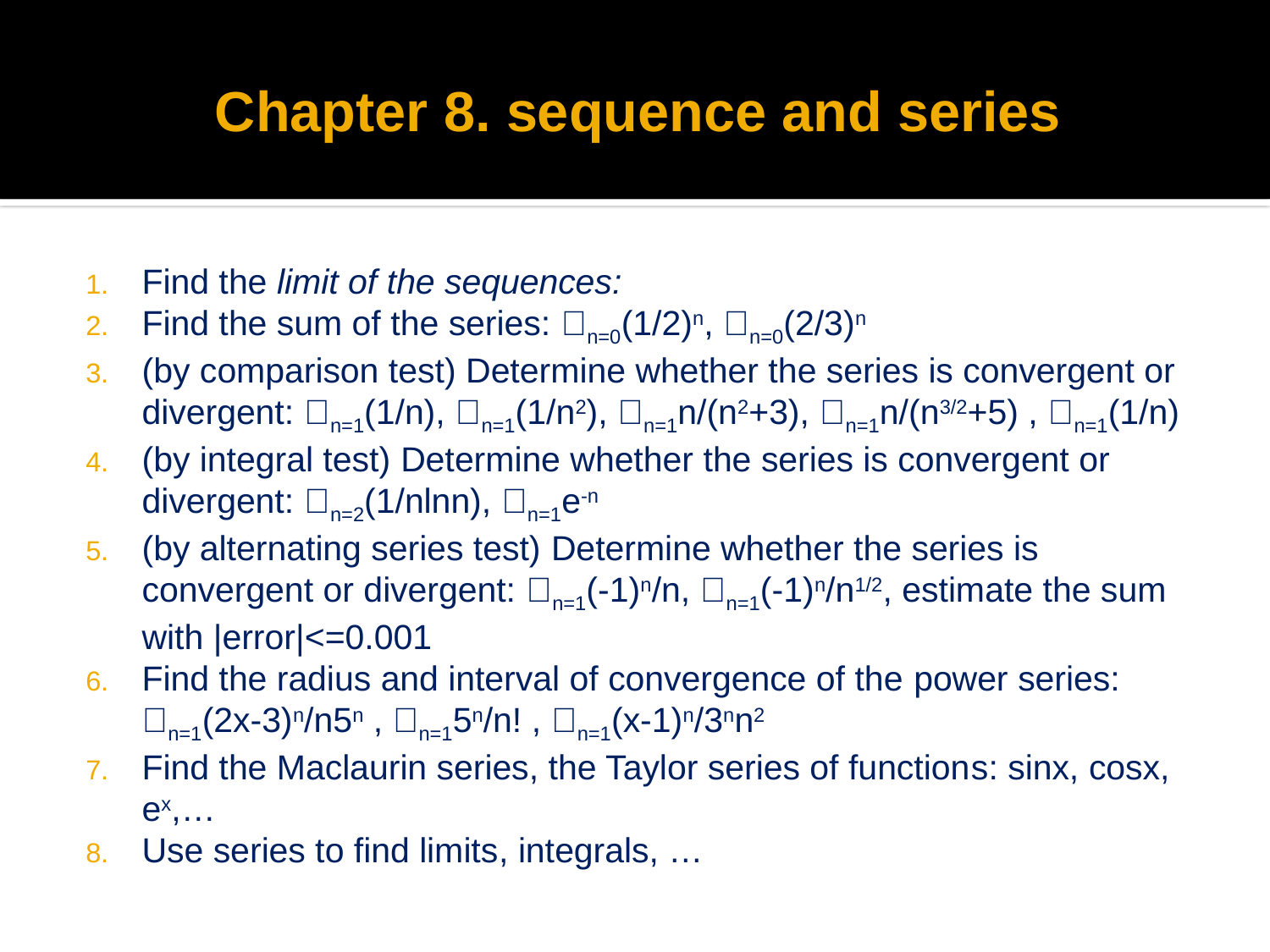

# Chapter 8. sequence and series
Find the limit of the sequences:
Find the sum of the series: ∑n=0(1/2)n, ∑n=0(2/3)n
(by comparison test) Determine whether the series is convergent or divergent: ∑n=1(1/n), ∑n=1(1/n2), ∑n=1n/(n2+3), ∑n=1n/(n3/2+5) , ∑n=1(1/n)
(by integral test) Determine whether the series is convergent or divergent: ∑n=2(1/nlnn), ∑n=1e-n
(by alternating series test) Determine whether the series is convergent or divergent: ∑n=1(-1)n/n, ∑n=1(-1)n/n1/2, estimate the sum with |error|<=0.001
Find the radius and interval of convergence of the power series: ∑n=1(2x-3)n/n5n , ∑n=15n/n! , ∑n=1(x-1)n/3nn2
Find the Maclaurin series, the Taylor series of functions: sinx, cosx, ex,…
Use series to find limits, integrals, …